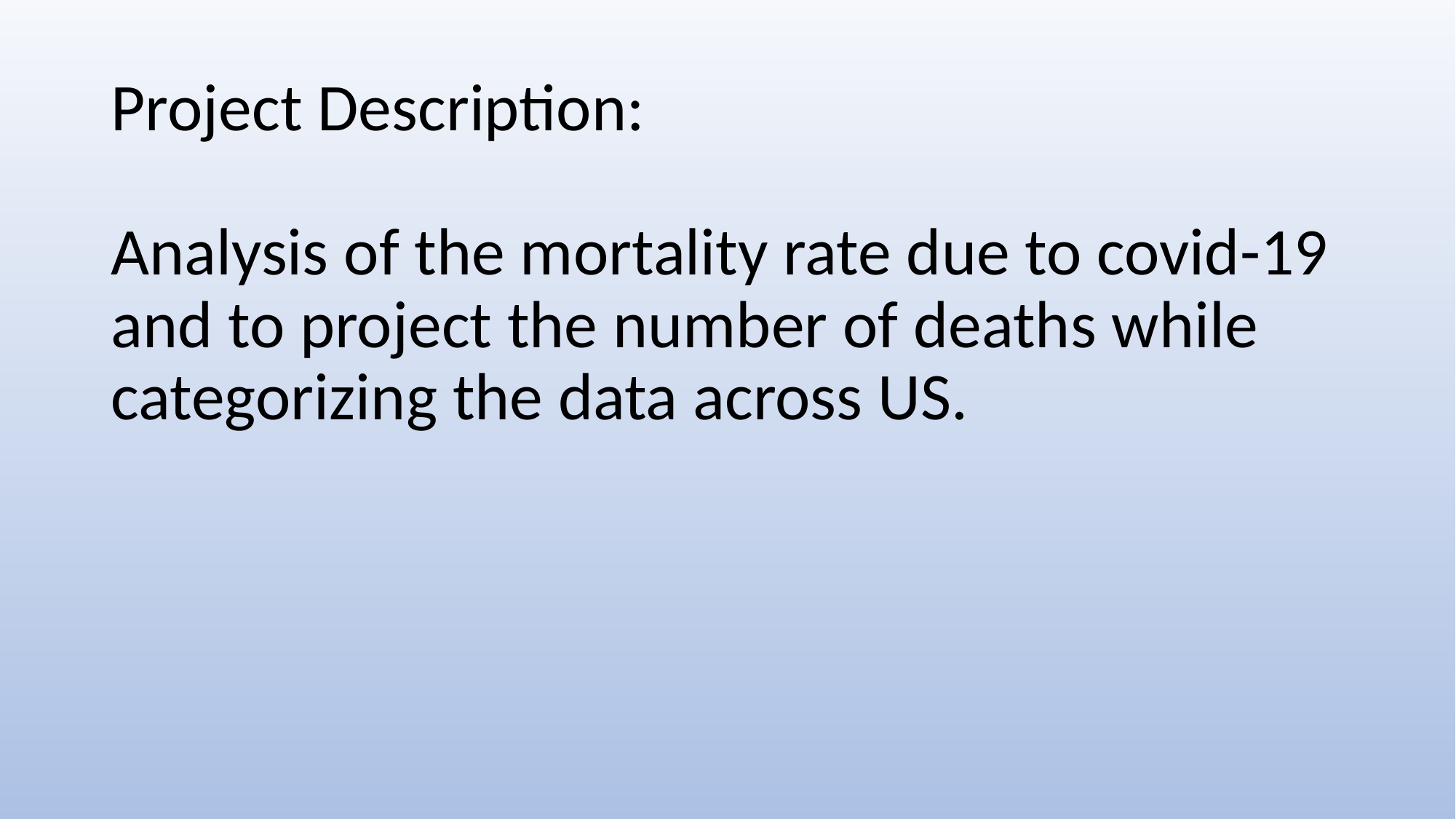

# Project Description: Analysis of the mortality rate due to covid-19 and to project the number of deaths while categorizing the data across US.